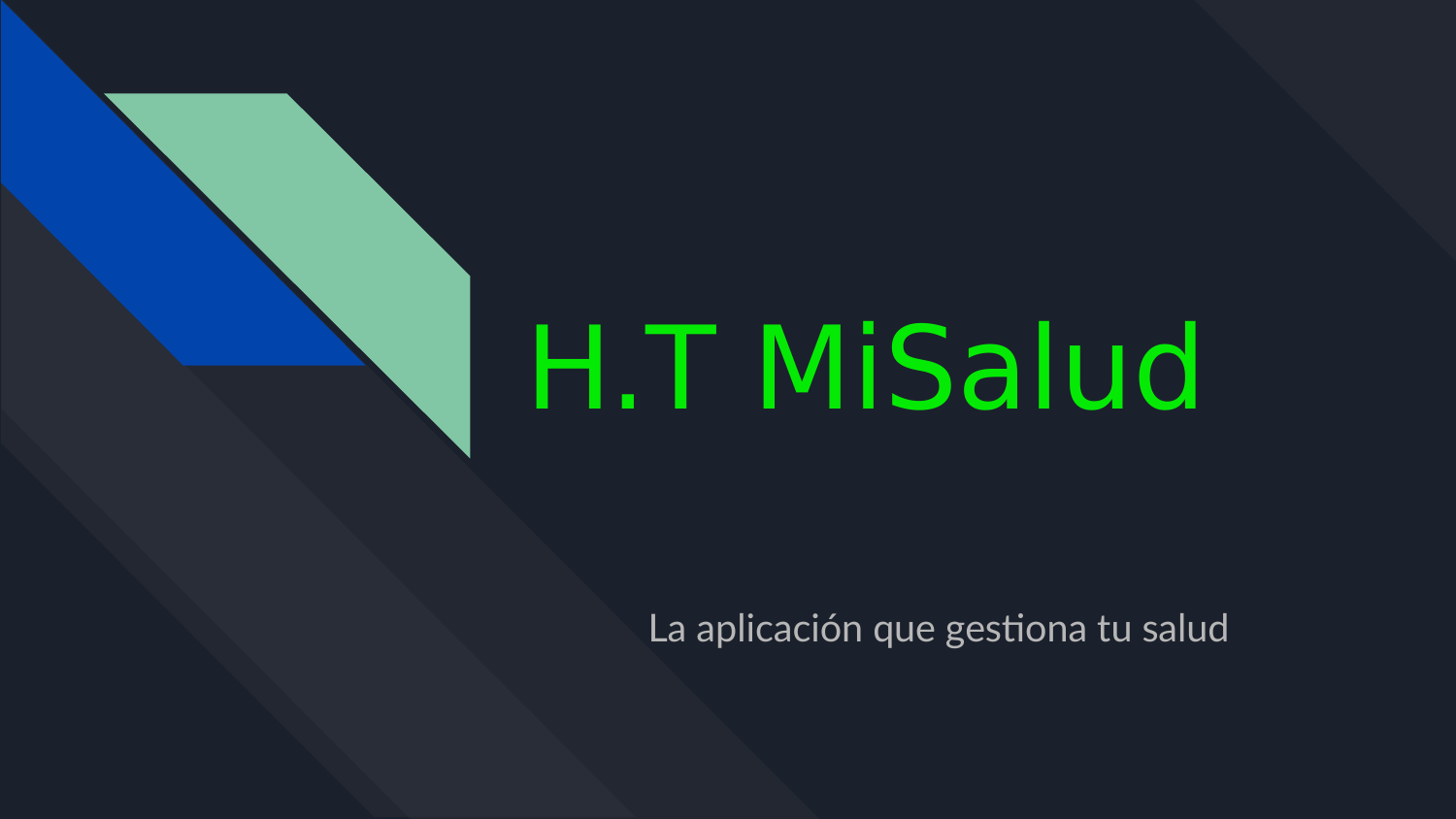

# H.T MiSalud
La aplicación que gestiona tu salud